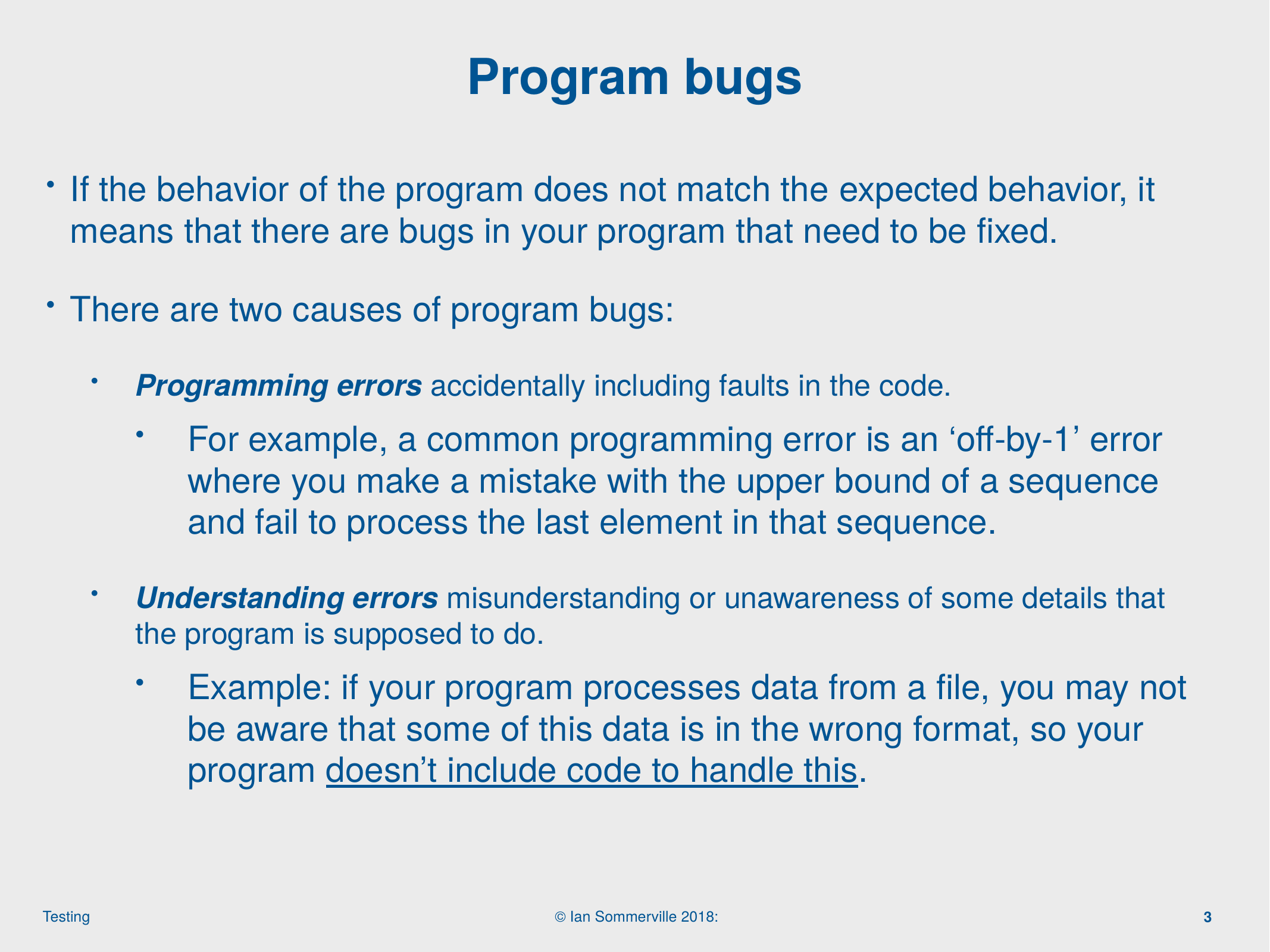

# Program bugs
If the behavior of the program does not match the expected behavior, it means that there are bugs in your program that need to be fixed.
There are two causes of program bugs:
Programming errors accidentally including faults in the code.
For example, a common programming error is an ‘off-by-1’ error where you make a mistake with the upper bound of a sequence and fail to process the last element in that sequence.
Understanding errors misunderstanding or unawareness of some details that the program is supposed to do.
Example: if your program processes data from a file, you may not be aware that some of this data is in the wrong format, so your program doesn’t include code to handle this.
3